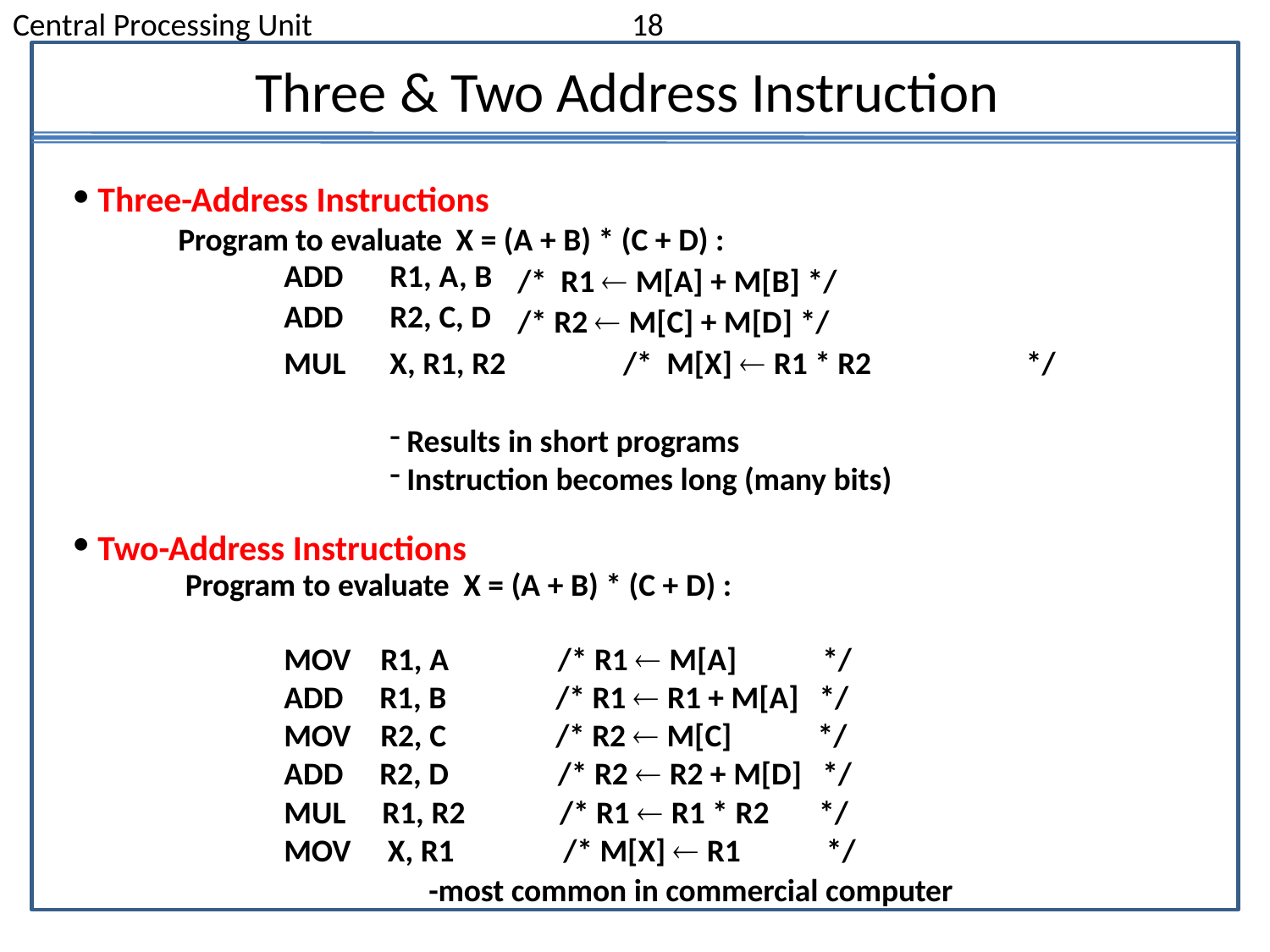

Central Processing Unit	18
# Three & Two Address Instruction

Three-Address Instructions
Program to evaluate X = (A + B) * (C + D) :
| ADD | R1, A, B | /\* R1 ← M[A] + M[B] \*/ |  |
| --- | --- | --- | --- |
| ADD | R2, C, D | /\* R2 ← M[C] + M[D] \*/ |  |
| MUL | X, R1, R2 | /\* M[X] ← R1 \* R2 | \*/ |
Results in short programs
Instruction becomes long (many bits)

Two-Address Instructions
Program to evaluate X = (A + B) * (C + D) :
| MOV | R1, A | /\* R1 ← M[A] | \*/ |
| --- | --- | --- | --- |
| ADD | R1, B | /\* R1 ← R1 + M[A] | \*/ |
| MOV | R2, C | /\* R2 ← M[C] | \*/ |
| ADD | R2, D | /\* R2 ← R2 + M[D] | \*/ |
| MUL | R1, R2 | /\* R1 ← R1 \* R2 | \*/ |
| MOV | X, R1 | /\* M[X] ← R1 | \*/ |
-most common in commercial computer